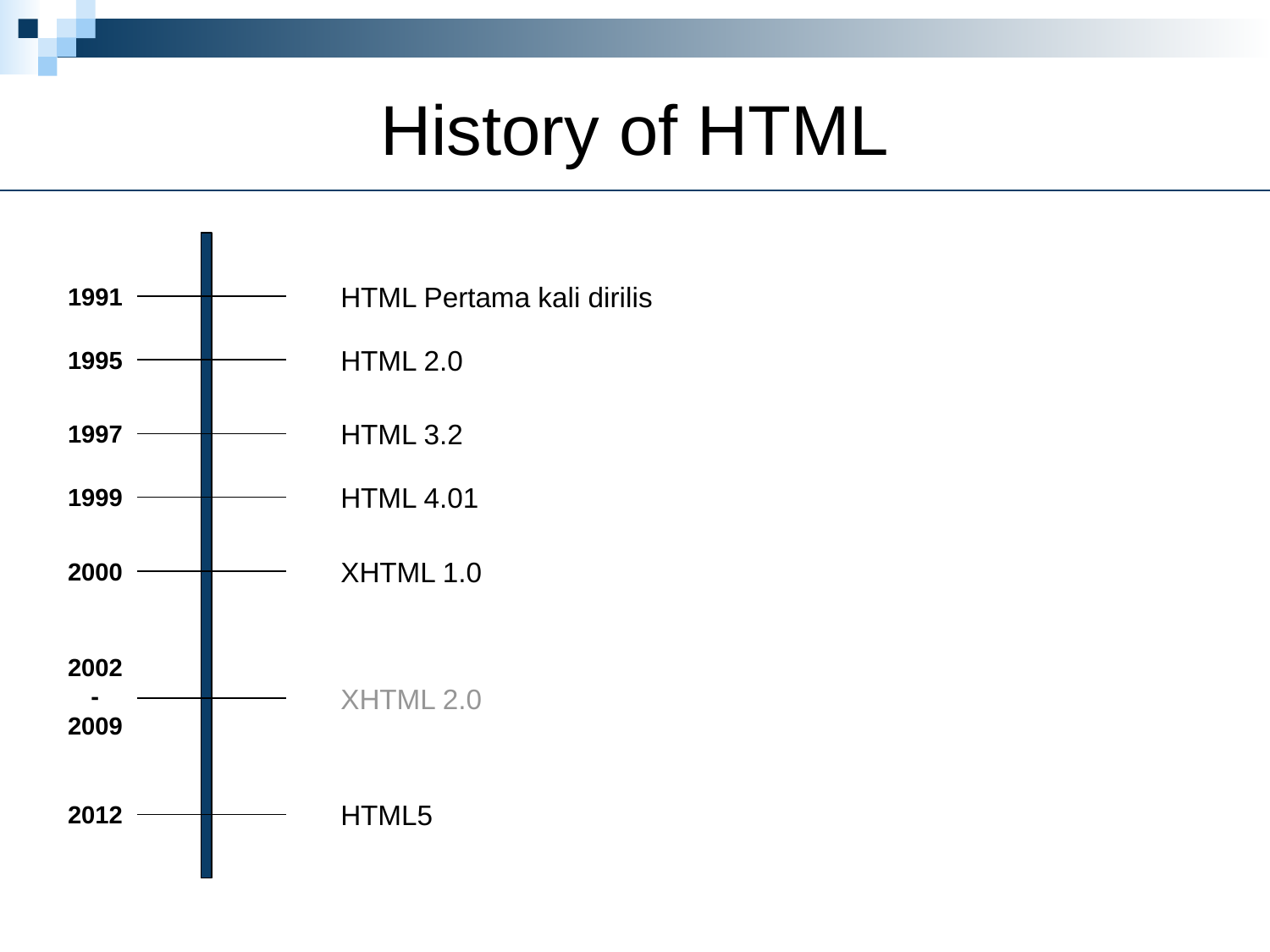

# History of HTML

HTML Pertama kali dirilis
1991
HTML 2.0
1995
HTML 3.2
1997
HTML 4.01
1999
XHTML 1.0
2000
2002 -2009
XHTML 2.0
HTML5
2012